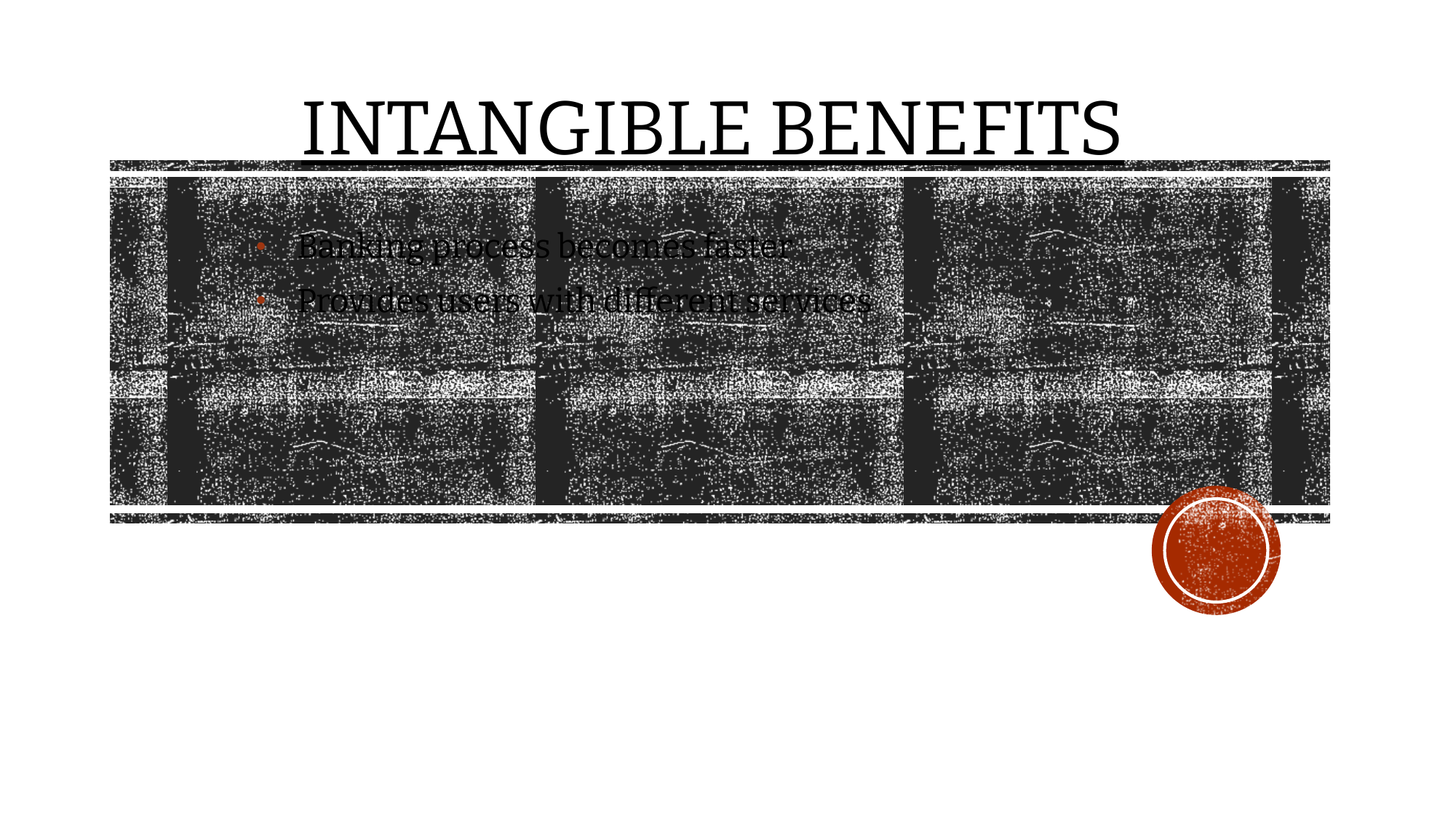

# Intangible benefits
Banking process becomes faster
Provides users with different services